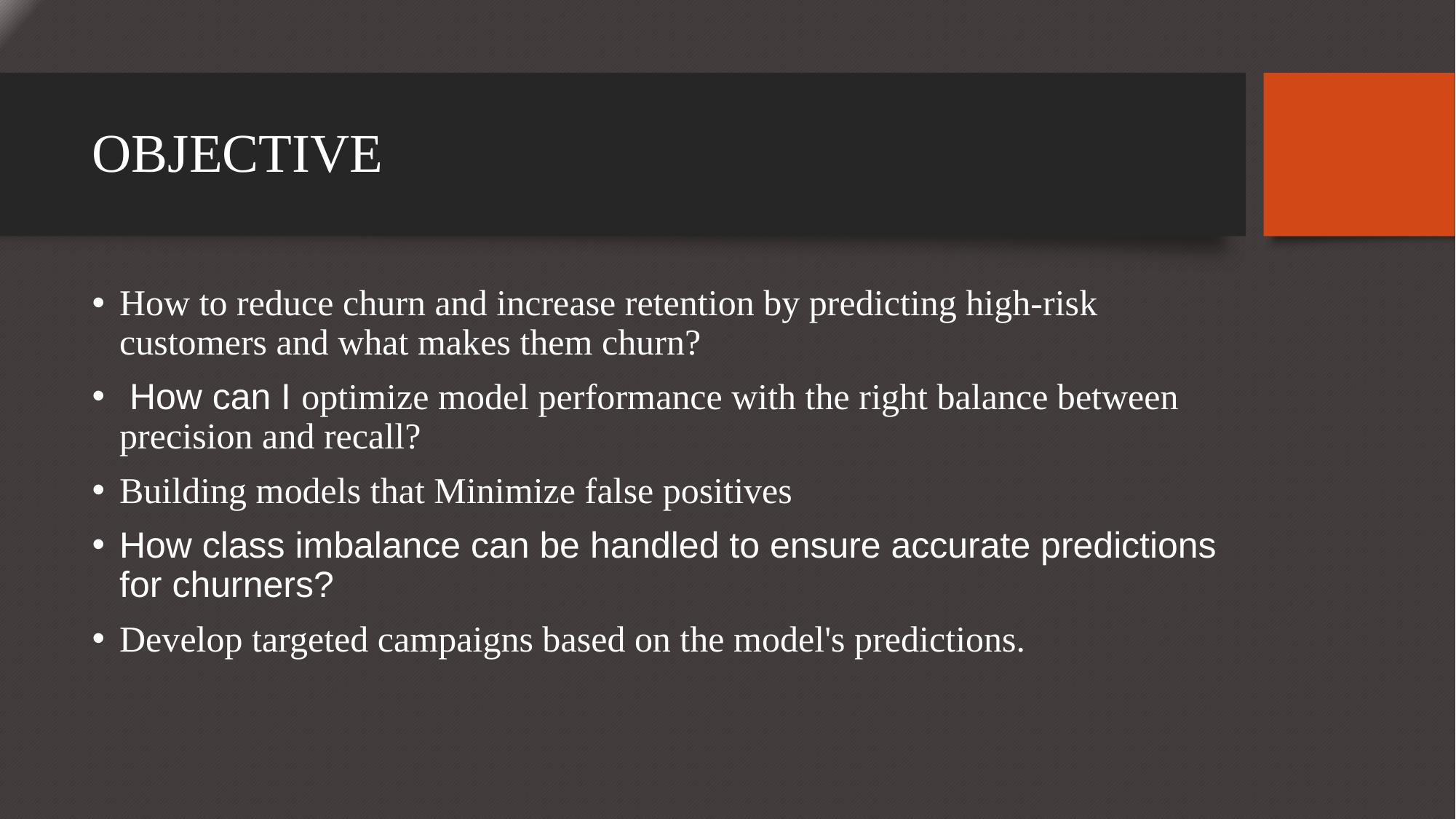

# OBJECTIVE
How to reduce churn and increase retention by predicting high-risk customers and what makes them churn?
 How can I optimize model performance with the right balance between precision and recall?
Building models that Minimize false positives
How class imbalance can be handled to ensure accurate predictions for churners?
Develop targeted campaigns based on the model's predictions.